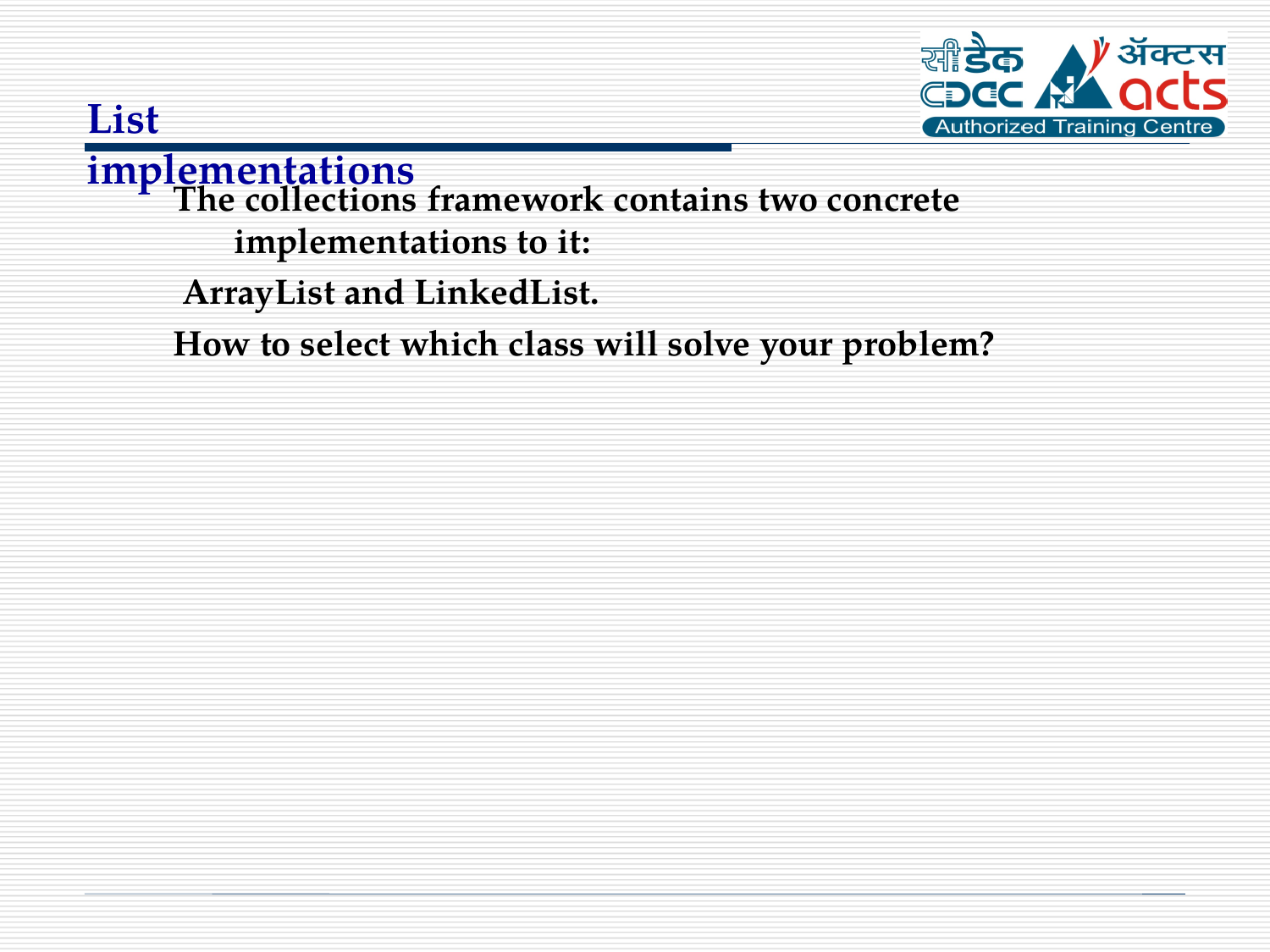

List implementations
The collections framework contains two concrete implementations to it:
 ArrayList and LinkedList.
How to select which class will solve your problem?